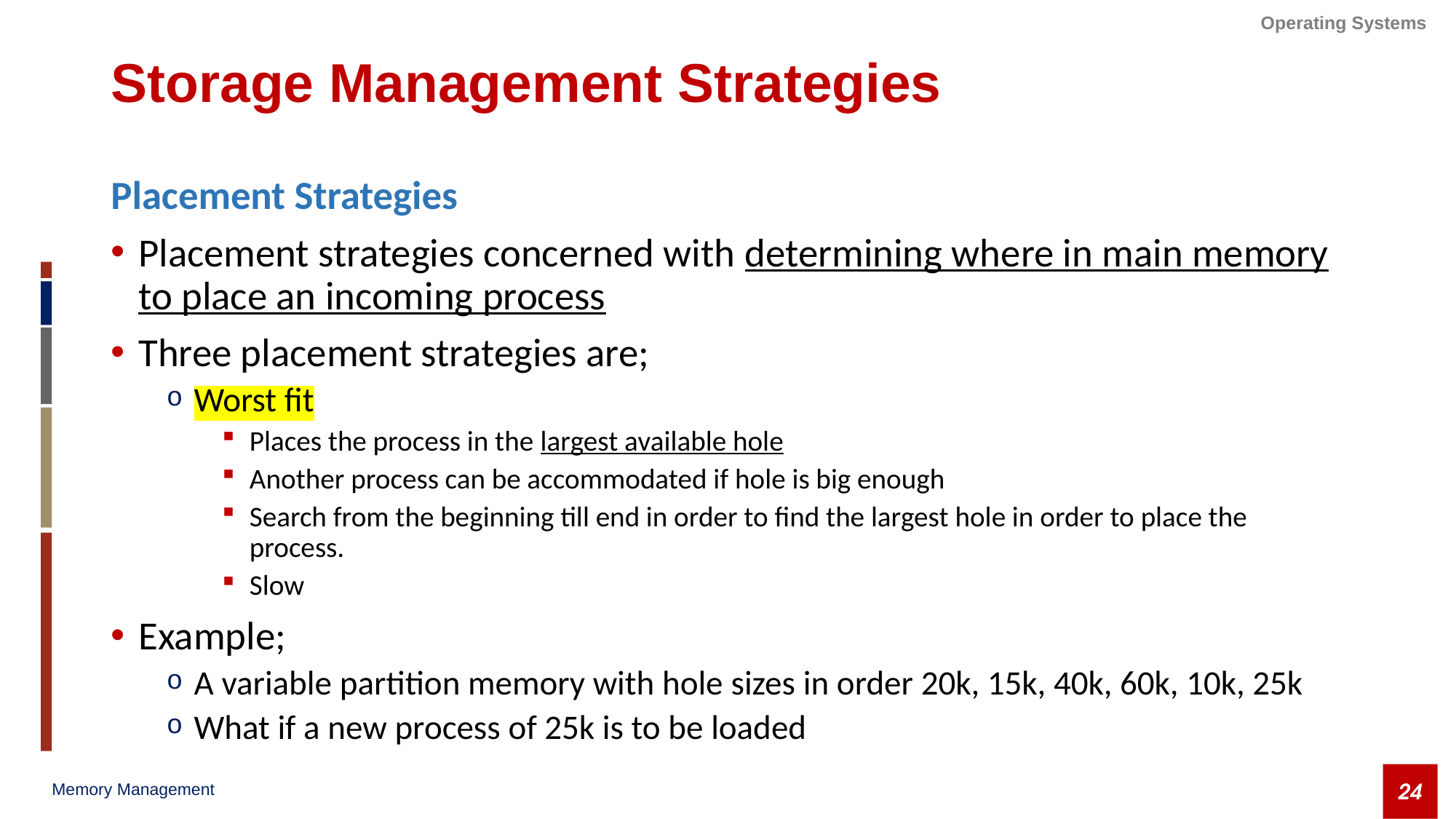

# Storage Management Strategies
Placement Strategies
Placement strategies concerned with determining where in main memory to place an incoming process
Three placement strategies are;
Worst fit
Places the process in the largest available hole
Another process can be accommodated if hole is big enough
Search from the beginning till end in order to find the largest hole in order to place the process.
Slow
Example;
A variable partition memory with hole sizes in order 20k, 15k, 40k, 60k, 10k, 25k
What if a new process of 25k is to be loaded